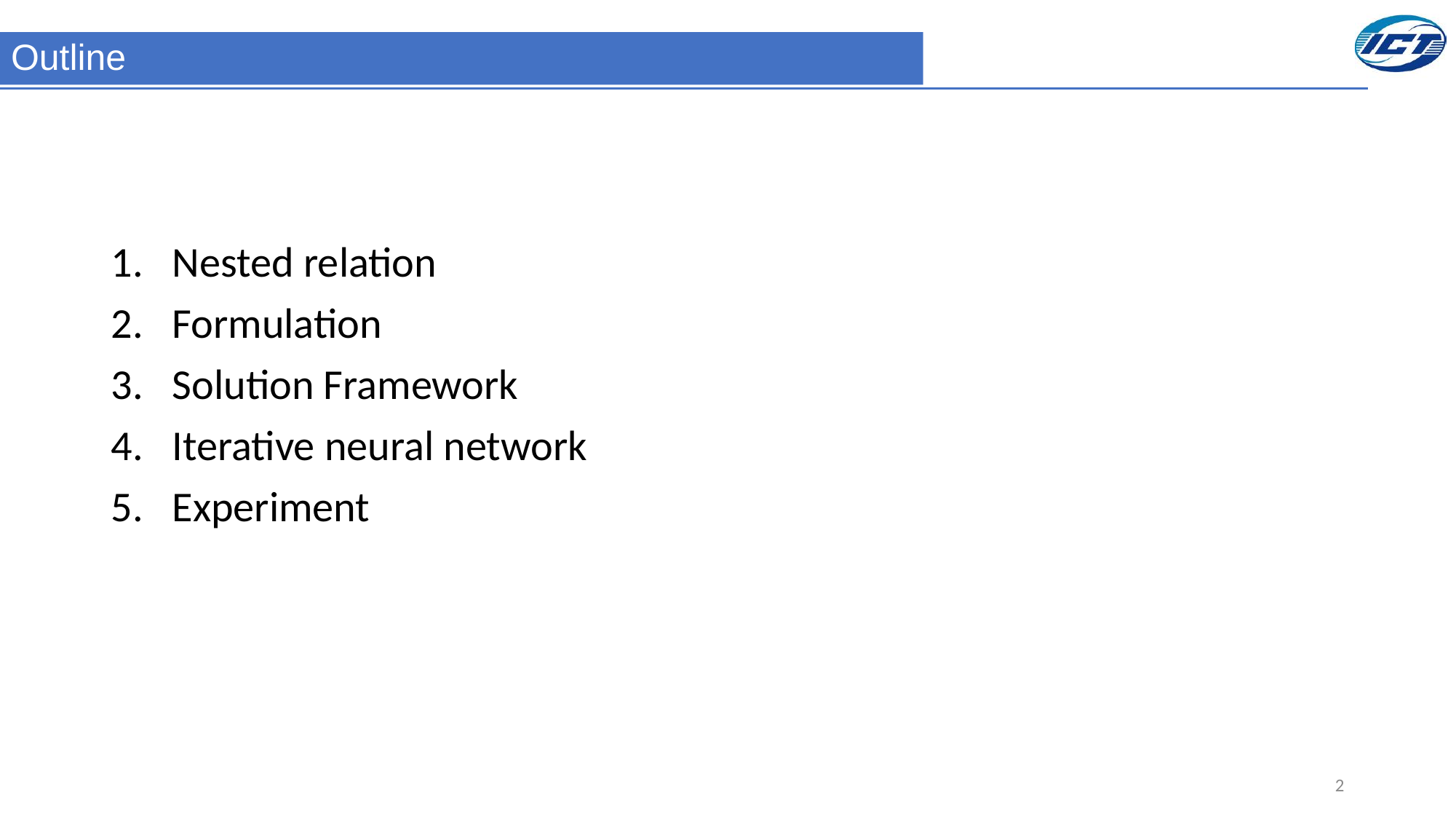

# Outline

Nested relation
Formulation
Solution Framework
Iterative neural network
Experiment

2